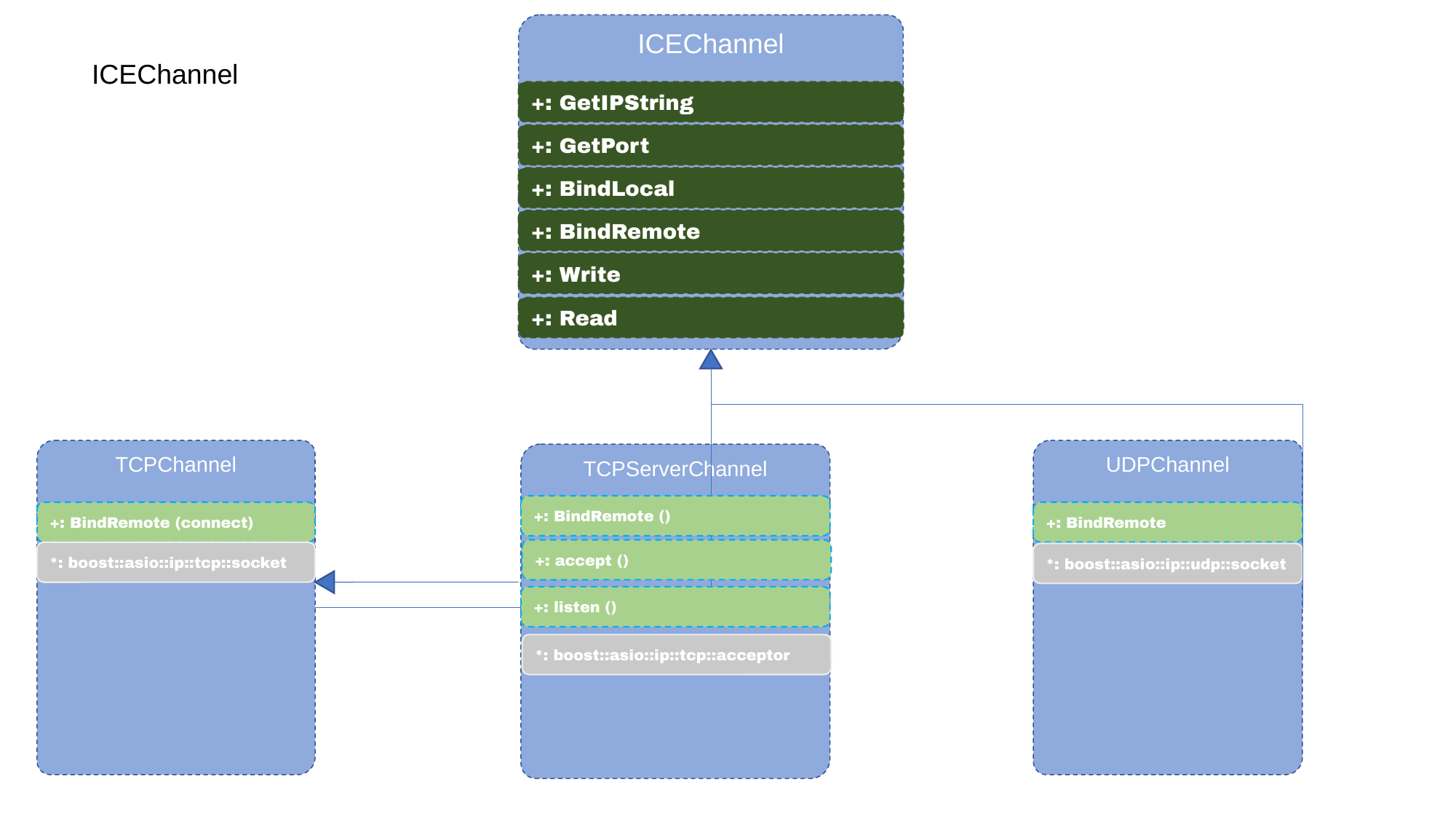

ICEChannel
ICEChannel
+: GetIPString
+: GetPort
+: BindLocal
+: BindRemote
+: Write
+: Read

TCPChannel
UDPChannel
TCPServerChannel
+: BindRemote ()
+: BindRemote (connect)
+: BindRemote
+: accept ()
*: boost::asio::ip::tcp::socket
*: boost::asio::ip::udp::socket

+: listen ()
*: boost::asio::ip::tcp::acceptor